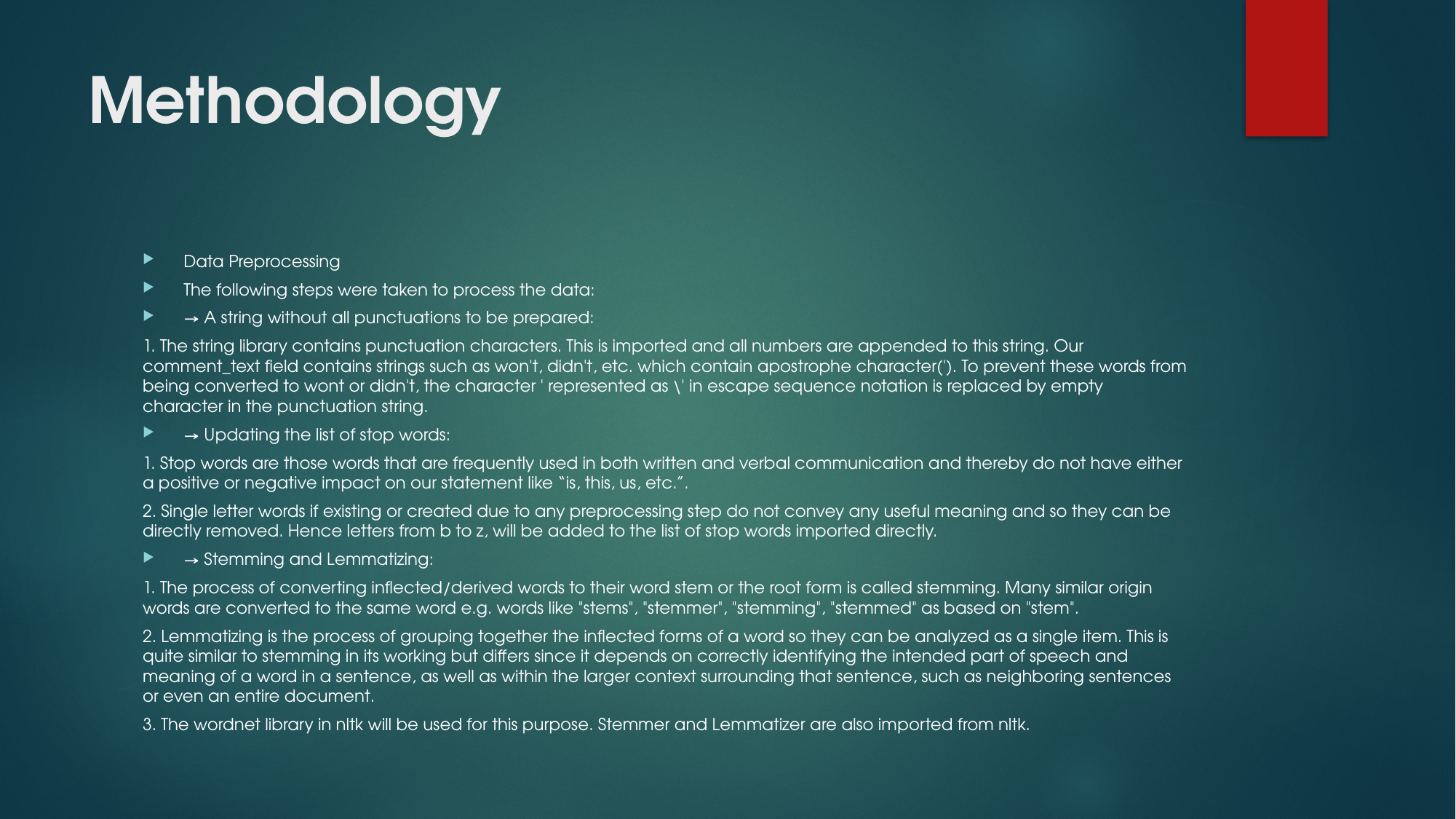

# Methodology
Data Preprocessing
The following steps were taken to process the data:
→ A string without all punctuations to be prepared:
1. The string library contains punctuation characters. This is imported and all numbers are appended to this string. Our comment_text field contains strings such as won't, didn't, etc. which contain apostrophe character('). To prevent these words from being converted to wont or didn't, the character ' represented as \' in escape sequence notation is replaced by empty character in the punctuation string.
→ Updating the list of stop words:
1. Stop words are those words that are frequently used in both written and verbal communication and thereby do not have either a positive or negative impact on our statement like “is, this, us, etc.”.
2. Single letter words if existing or created due to any preprocessing step do not convey any useful meaning and so they can be directly removed. Hence letters from b to z, will be added to the list of stop words imported directly.
→ Stemming and Lemmatizing:
1. The process of converting inflected/derived words to their word stem or the root form is called stemming. Many similar origin words are converted to the same word e.g. words like "stems", "stemmer", "stemming", "stemmed" as based on "stem".
2. Lemmatizing is the process of grouping together the inflected forms of a word so they can be analyzed as a single item. This is quite similar to stemming in its working but differs since it depends on correctly identifying the intended part of speech and meaning of a word in a sentence, as well as within the larger context surrounding that sentence, such as neighboring sentences or even an entire document.
3. The wordnet library in nltk will be used for this purpose. Stemmer and Lemmatizer are also imported from nltk.